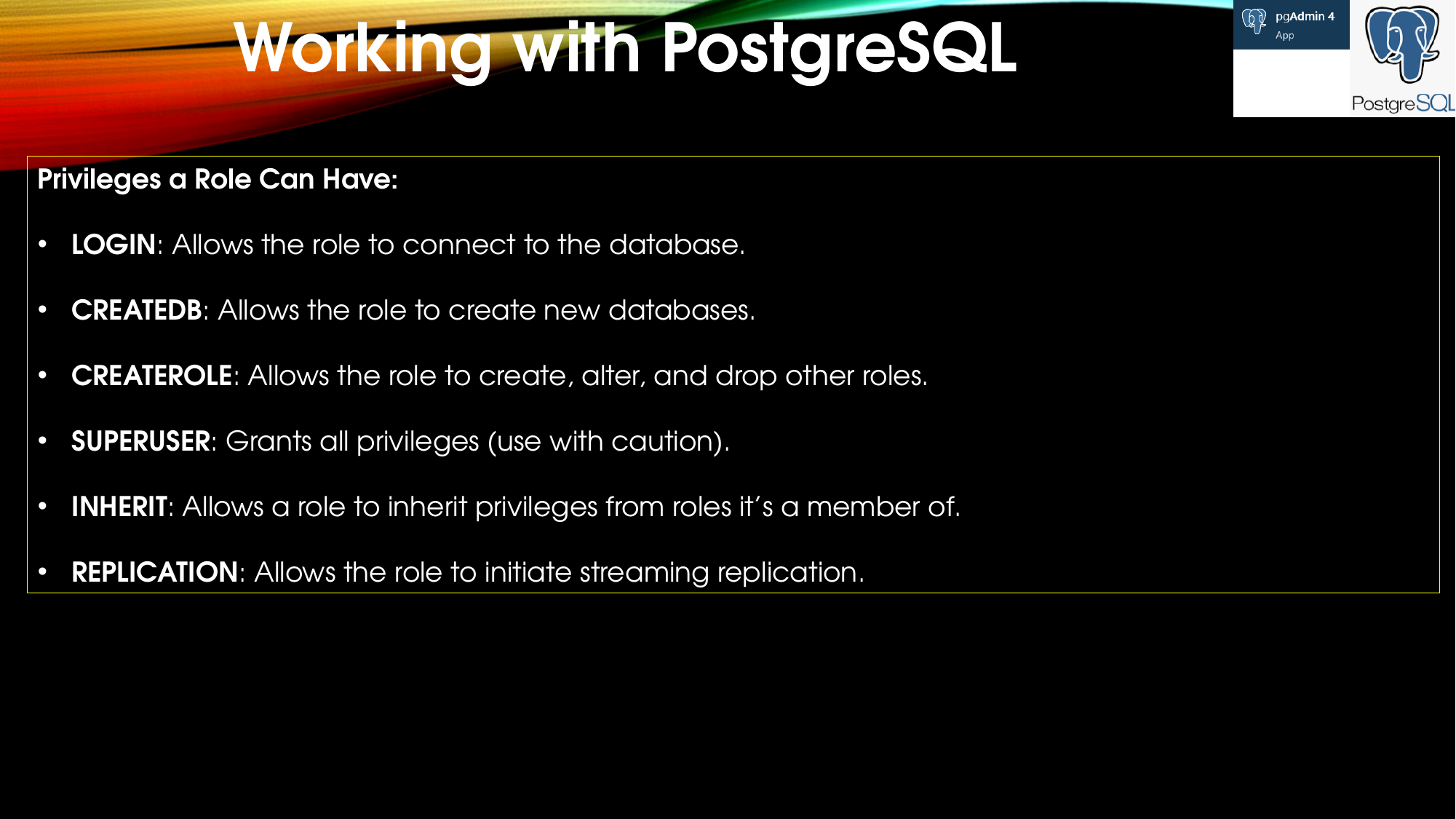

Working with PostgreSQL
Privileges a Role Can Have:

LOGIN: Allows the role to connect to the database.

CREATEDB: Allows the role to create new databases.

CREATEROLE: Allows the role to create, alter, and drop other roles.

SUPERUSER: Grants all privileges (use with caution).

INHERIT: Allows a role to inherit privileges from roles it’s a member of.

REPLICATION: Allows the role to initiate streaming replication.